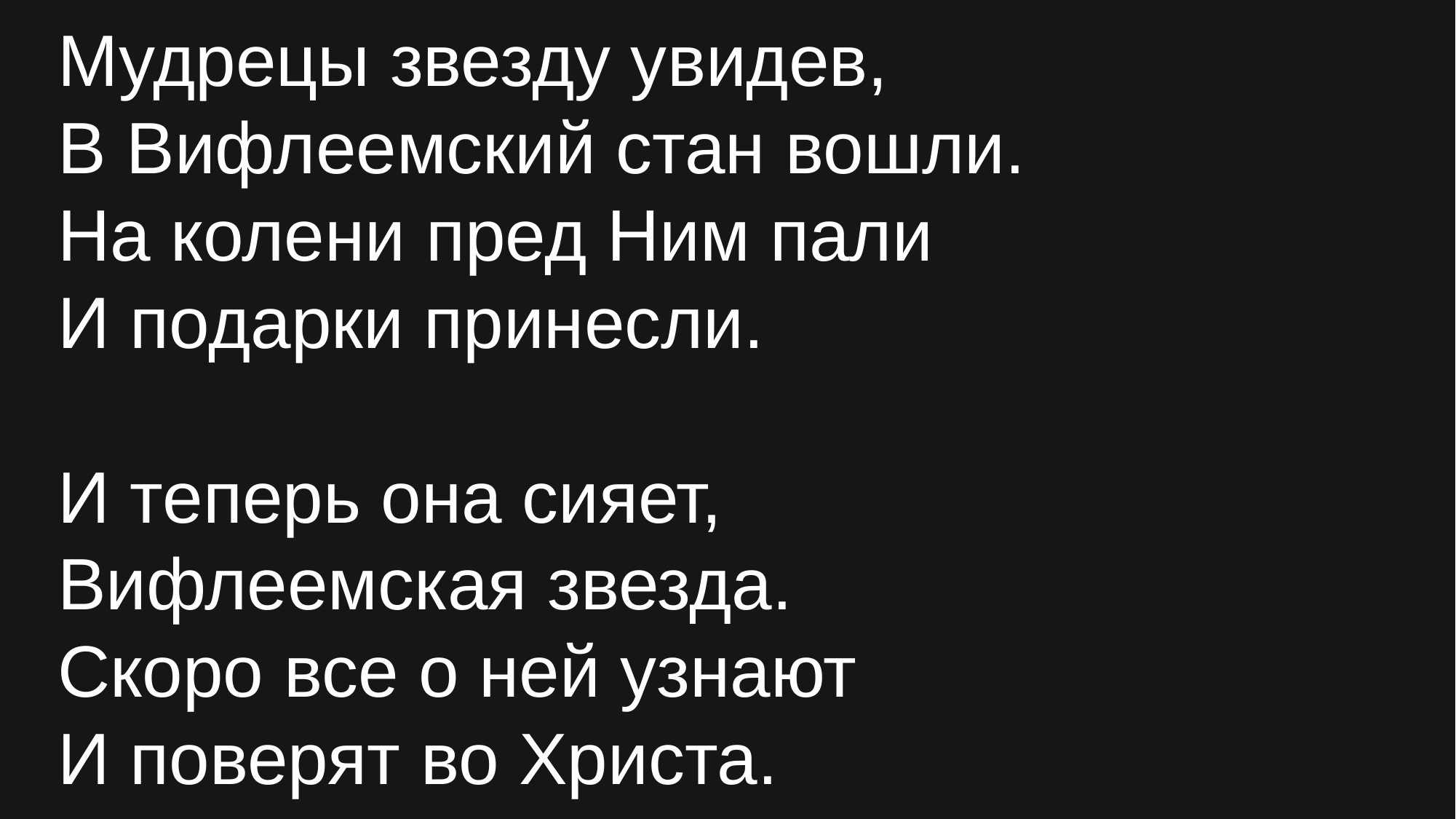

Мудрецы звезду увидев,
В Вифлеемский стан вошли.
На колени пред Ним пали
И подарки принесли.

И теперь она сияет,
Вифлеемская звезда.
Скоро все о ней узнают
И поверят во Христа.